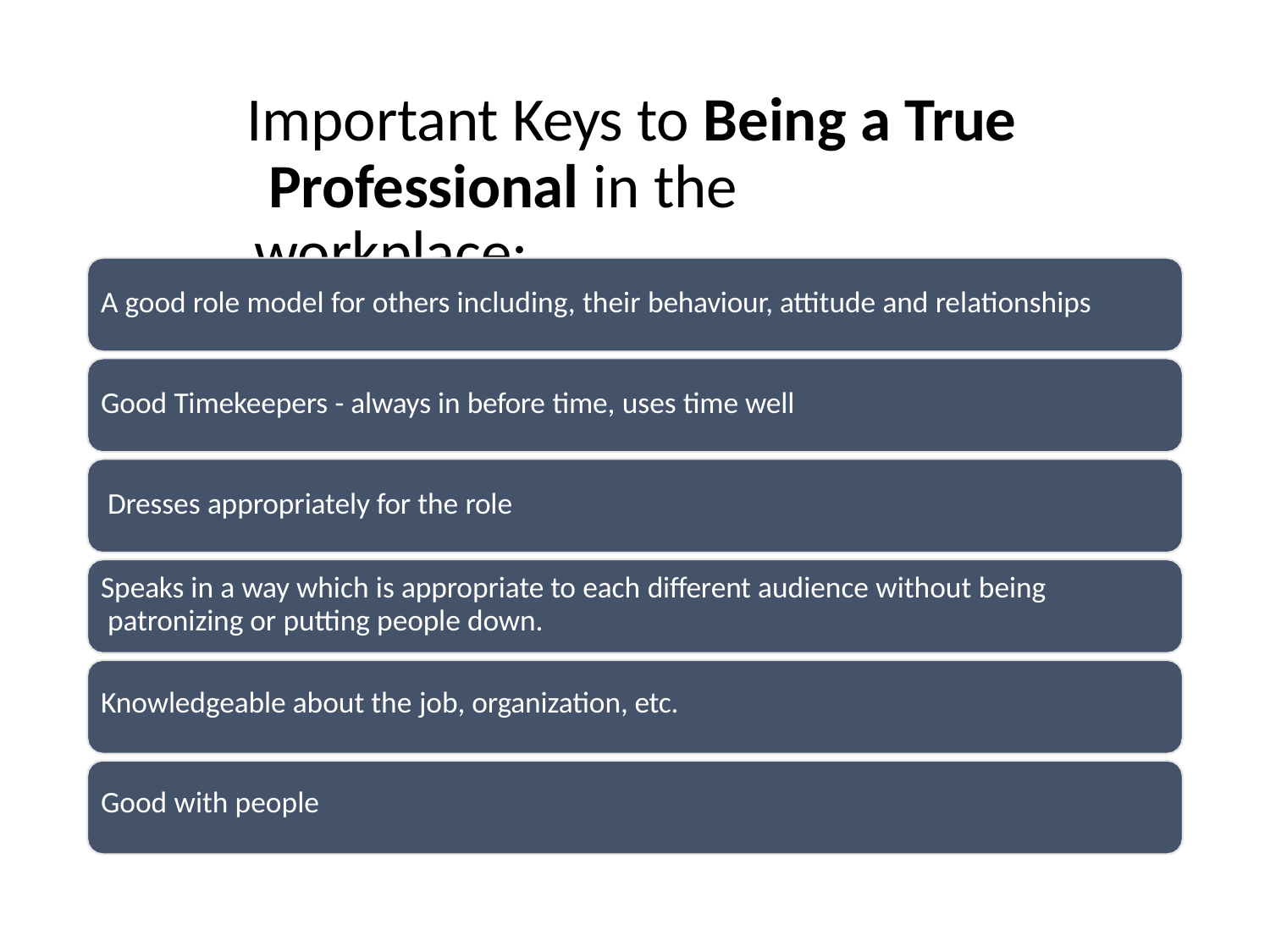

# Important Keys to Being a True  Professional in the workplace:

A good role model for others including, their behaviour, attitude and relationships
Good Timekeepers - always in before time, uses time well  Dresses appropriately for the role

Speaks in a way which is appropriate to each different audience without being  patronizing or putting people down.

Knowledgeable about the job, organization, etc.

Good with people